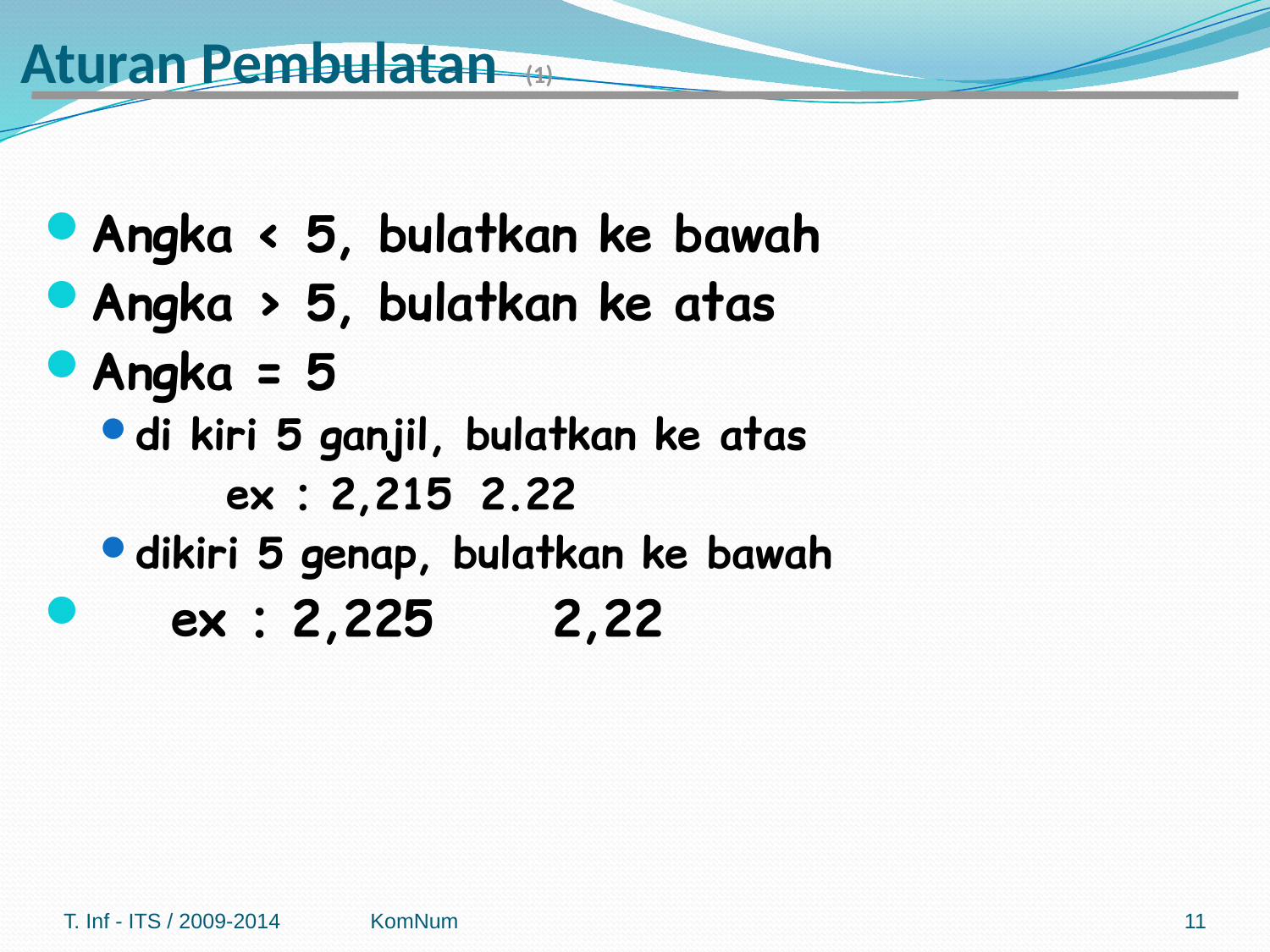

# Aturan Pembulatan     (1)

Angka < 5, bulatkan ke bawah
Angka > 5, bulatkan ke atas
Angka = 5
di kiri 5 ganjil, bulatkan ke atas
	ex : 2,215	2.22
dikiri 5 genap, bulatkan ke bawah
	ex : 2,225	2,22

T. Inf - ITS / 2009-2014
KomNum
11